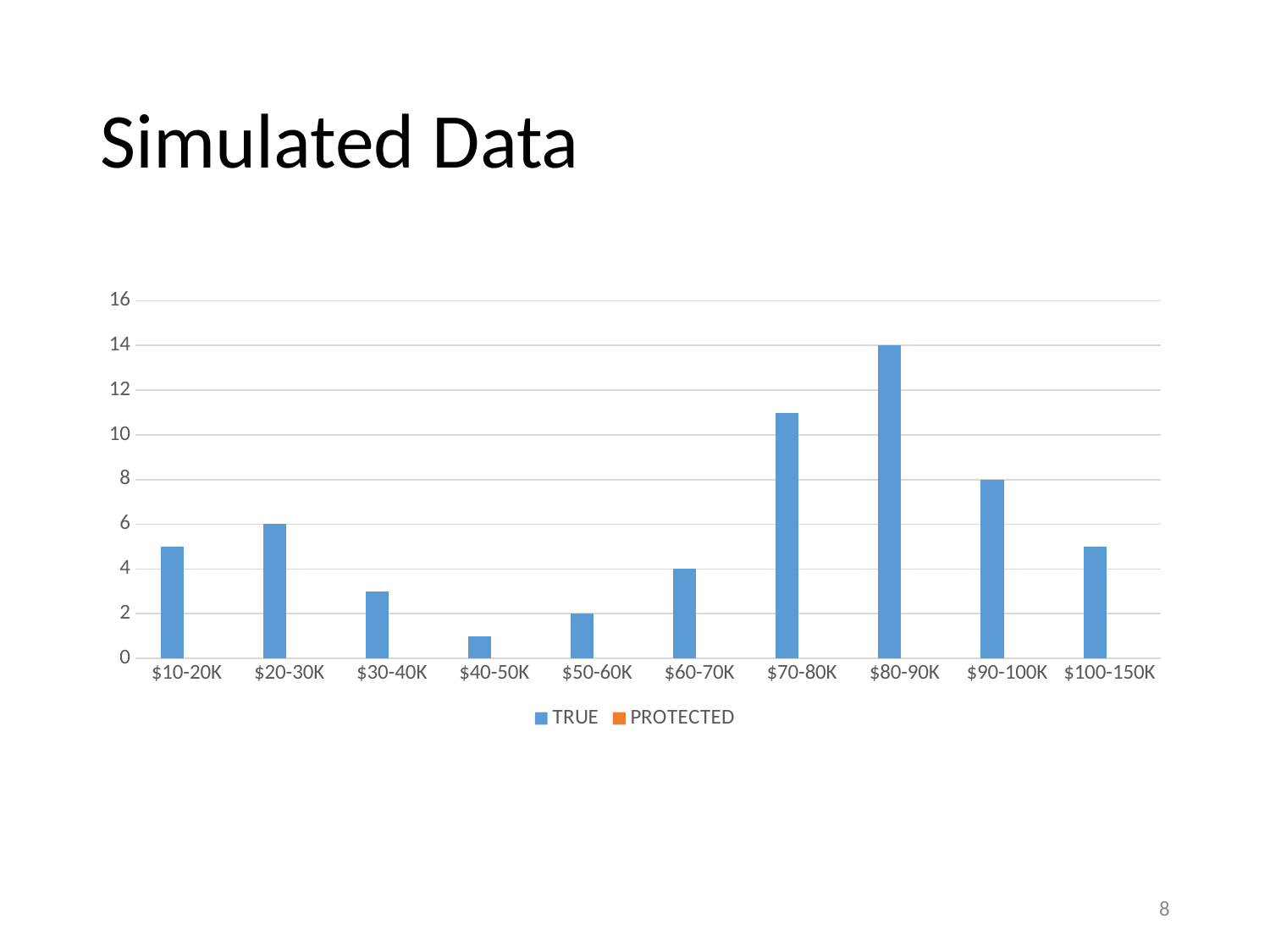

# Simulated Data

### Chart

| Category | TRUE | PROTECTED |
|---|---|---|
| $10-20K | 5.0 | None |
| $20-30K | 6.0 | None |
| $30-40K | 3.0 | None |
| $40-50K | 1.0 | None |
| $50-60K | 2.0 | None |
| $60-70K | 4.0 | None |
| $70-80K | 11.0 | None |
| $80-90K | 14.0 | None |
| $90-100K | 8.0 | None |
| $100-150K | 5.0 | None |
8